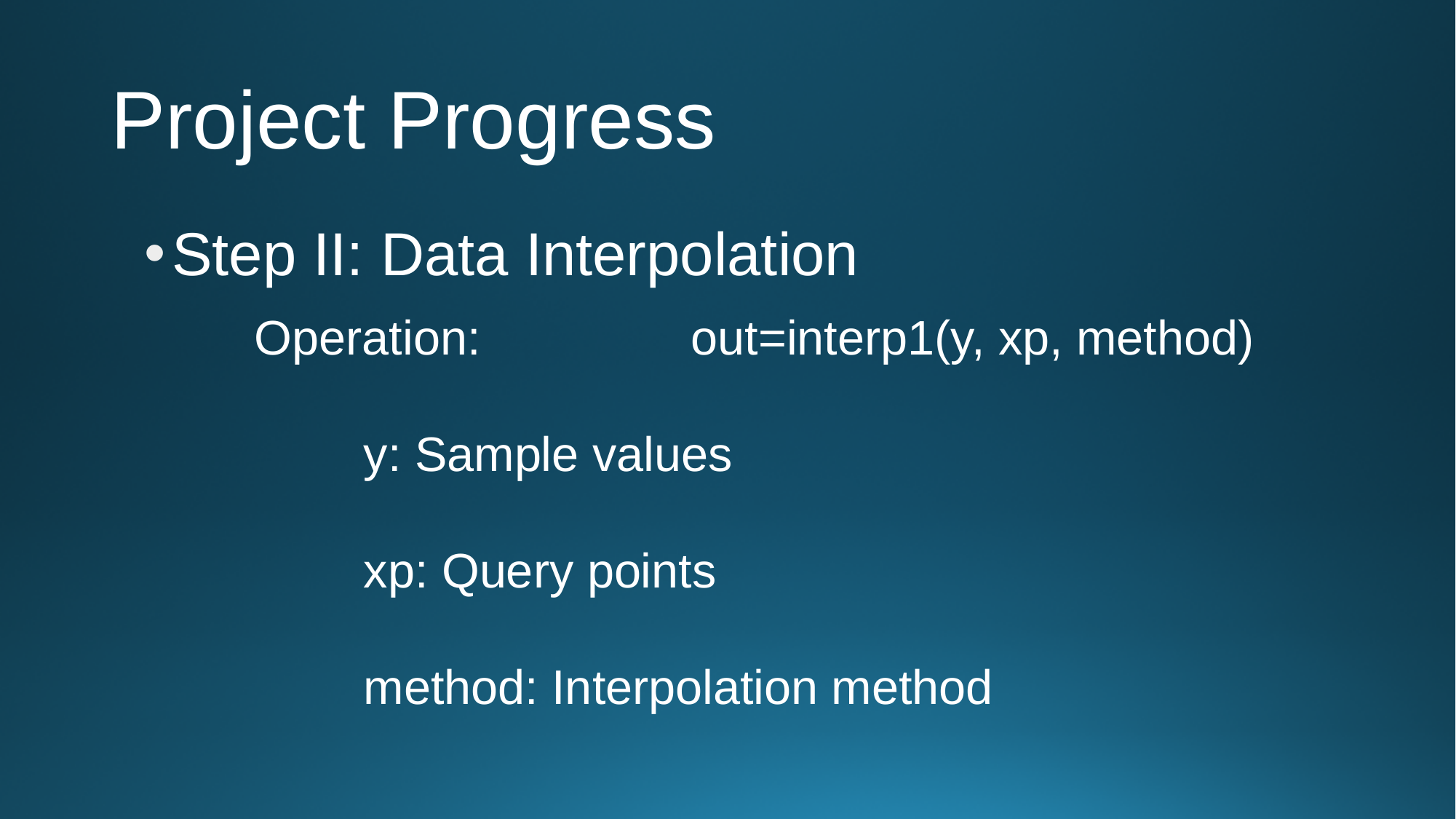

# Project Progress
Step II: Data Interpolation

Operation:		out=interp1(y, xp, method)

	y: Sample values

	xp: Query points

	method: Interpolation method